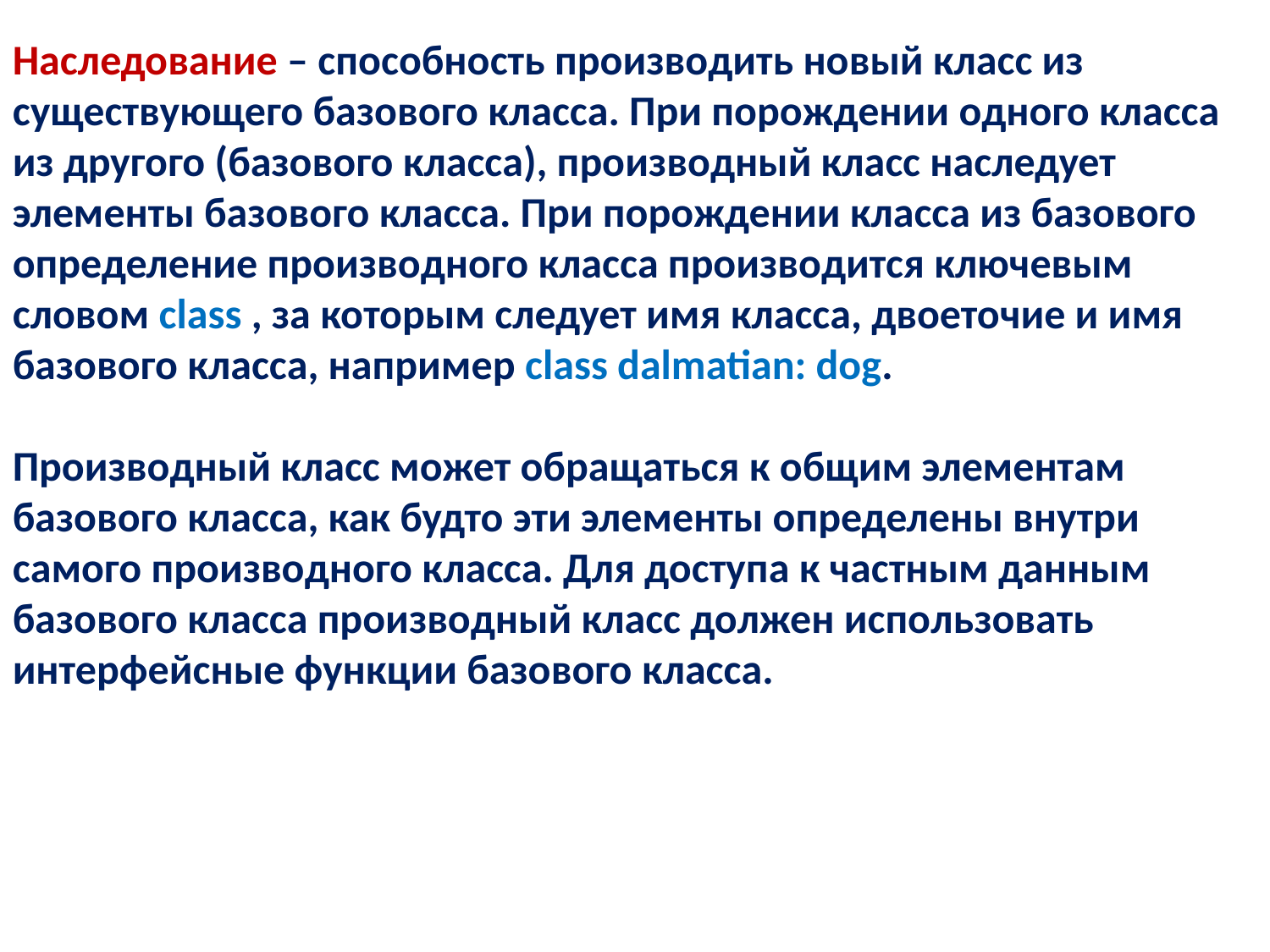

Наследование – способность производить новый класс из существующего базового класса. При порождении одного класса из другого (базового класса), производный класс наследует элементы базового класса. При порождении класса из базового определение производного класса производится ключевым словом class , за которым следует имя класса, двоеточие и имя базового класса, например class dalmatian: dog.

Производный класс может обращаться к общим элементам базового класса, как будто эти элементы определены внутри самого производного класса. Для доступа к частным данным базового класса производный класс должен использовать интерфейсные функции базового класса.